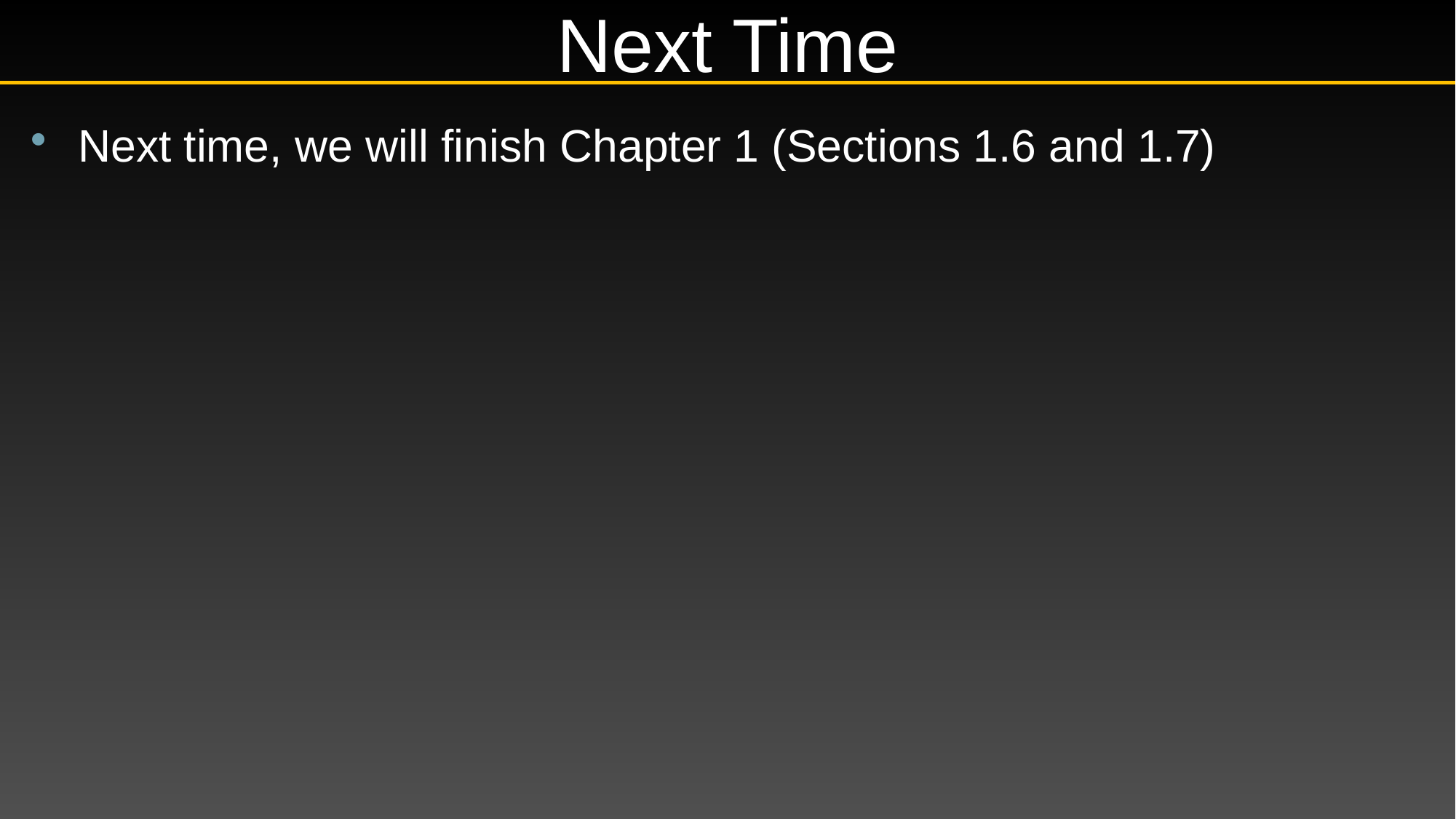

# Next Time
Next time, we will finish Chapter 1 (Sections 1.6 and 1.7)